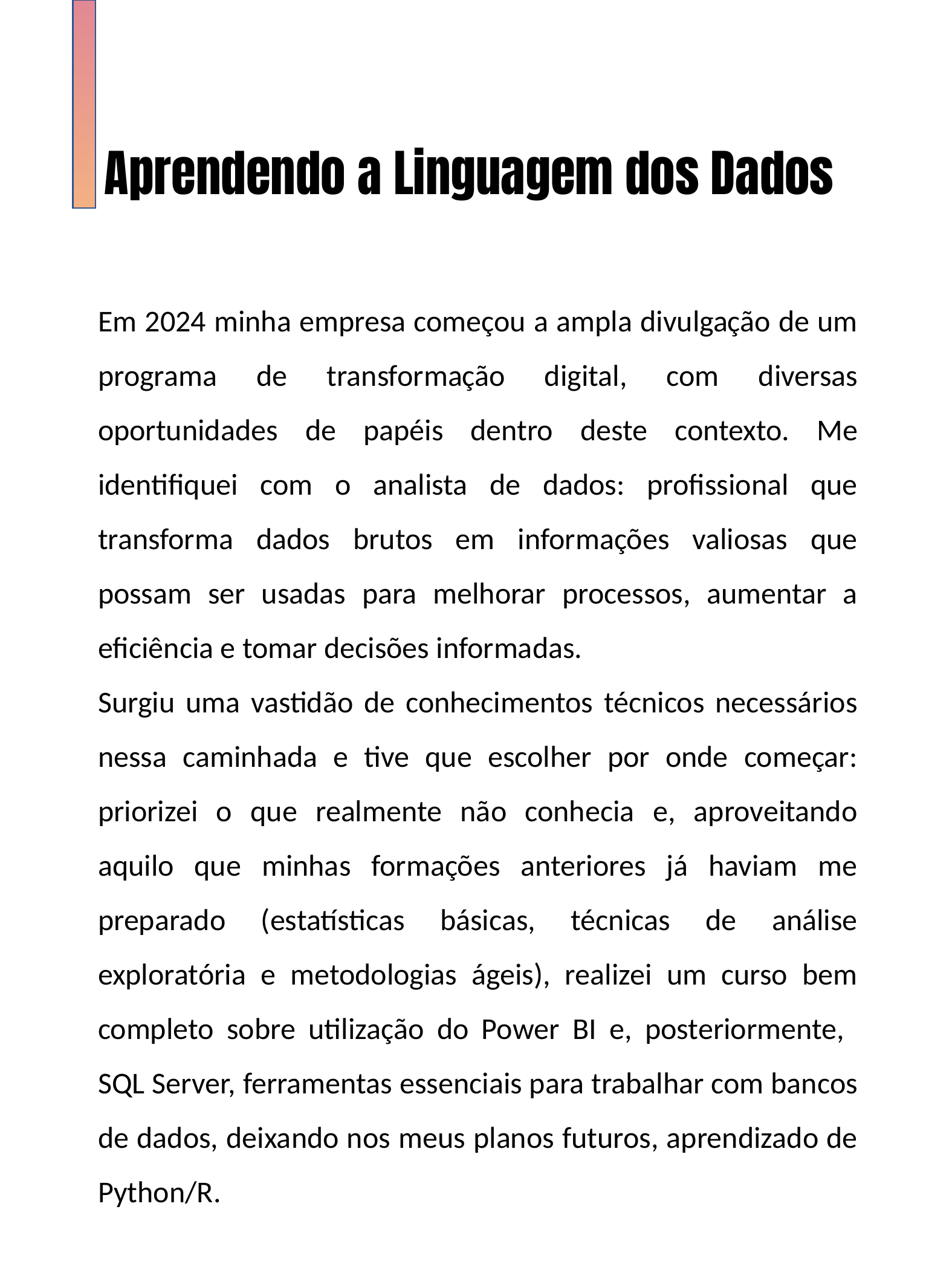

Aprendendo a Linguagem dos Dados
Em 2024 minha empresa começou a ampla divulgação de um programa de transformação digital, com diversas oportunidades de papéis dentro deste contexto. Me identifiquei com o analista de dados: profissional que transforma dados brutos em informações valiosas que possam ser usadas para melhorar processos, aumentar a eficiência e tomar decisões informadas.
Surgiu uma vastidão de conhecimentos técnicos necessários nessa caminhada e tive que escolher por onde começar: priorizei o que realmente não conhecia e, aproveitando aquilo que minhas formações anteriores já haviam me preparado (estatísticas básicas, técnicas de análise exploratória e metodologias ágeis), realizei um curso bem completo sobre utilização do Power BI e, posteriormente,  SQL Server, ferramentas essenciais para trabalhar com bancos de dados, deixando nos meus planos futuros, aprendizado de Python/R.